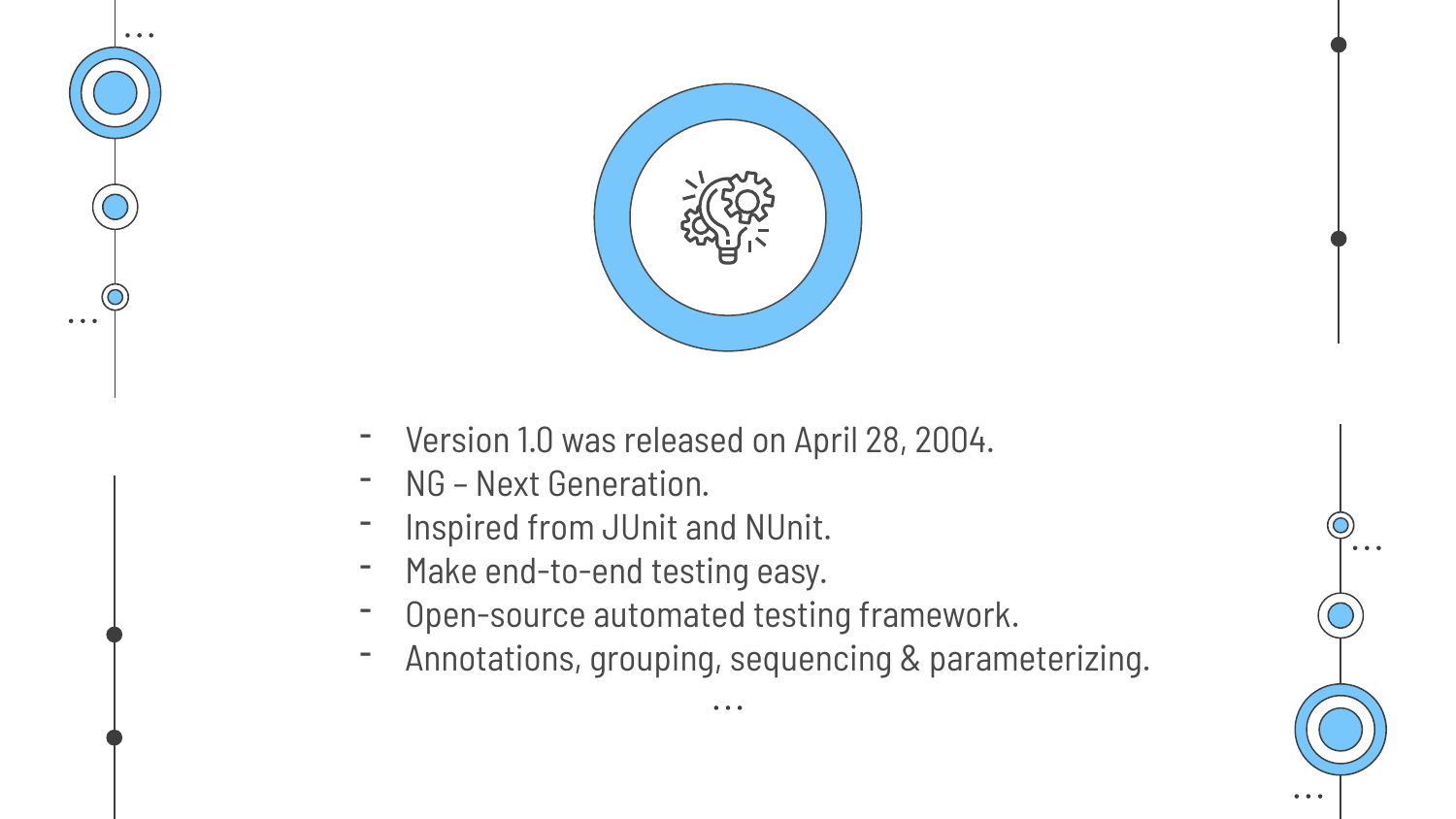

Version 1.0 was released on April 28, 2004.
NG – Next Generation.
Inspired from JUnit and NUnit.
Make end-to-end testing easy.
Open-source automated testing framework.
Annotations, grouping, sequencing & parameterizing.